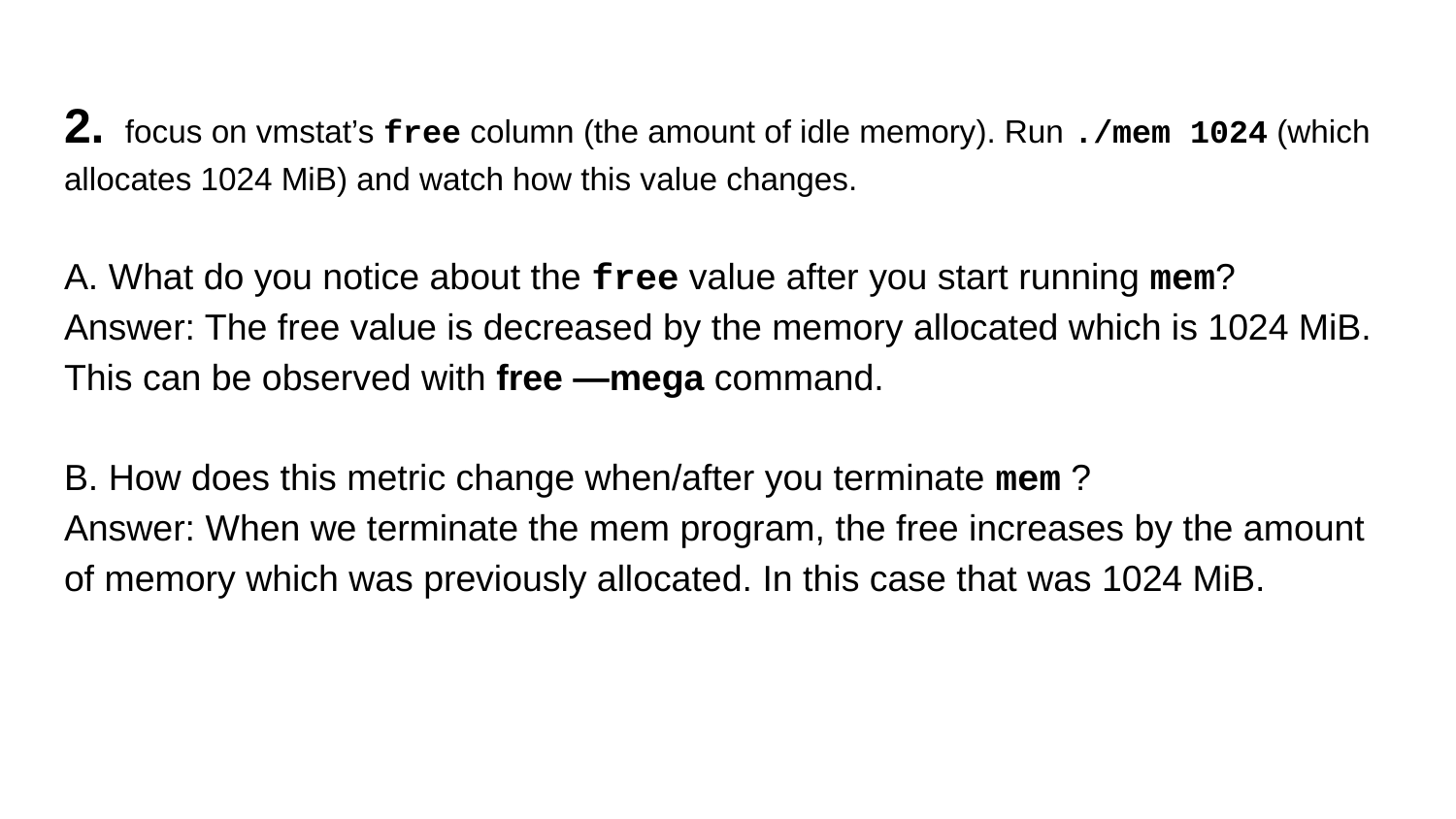

# 2.  focus on vmstat’s free column (the amount of idle memory). Run ./mem 1024 (which allocates 1024 MiB) and watch how this value changes.

A. What do you notice about the free value after you start running mem?
Answer: The free value is decreased by the memory allocated which is 1024 MiB. This can be observed with free —mega command.

B. How does this metric change when/after you terminate mem ?
Answer: When we terminate the mem program, the free increases by the amount of memory which was previously allocated. In this case that was 1024 MiB.